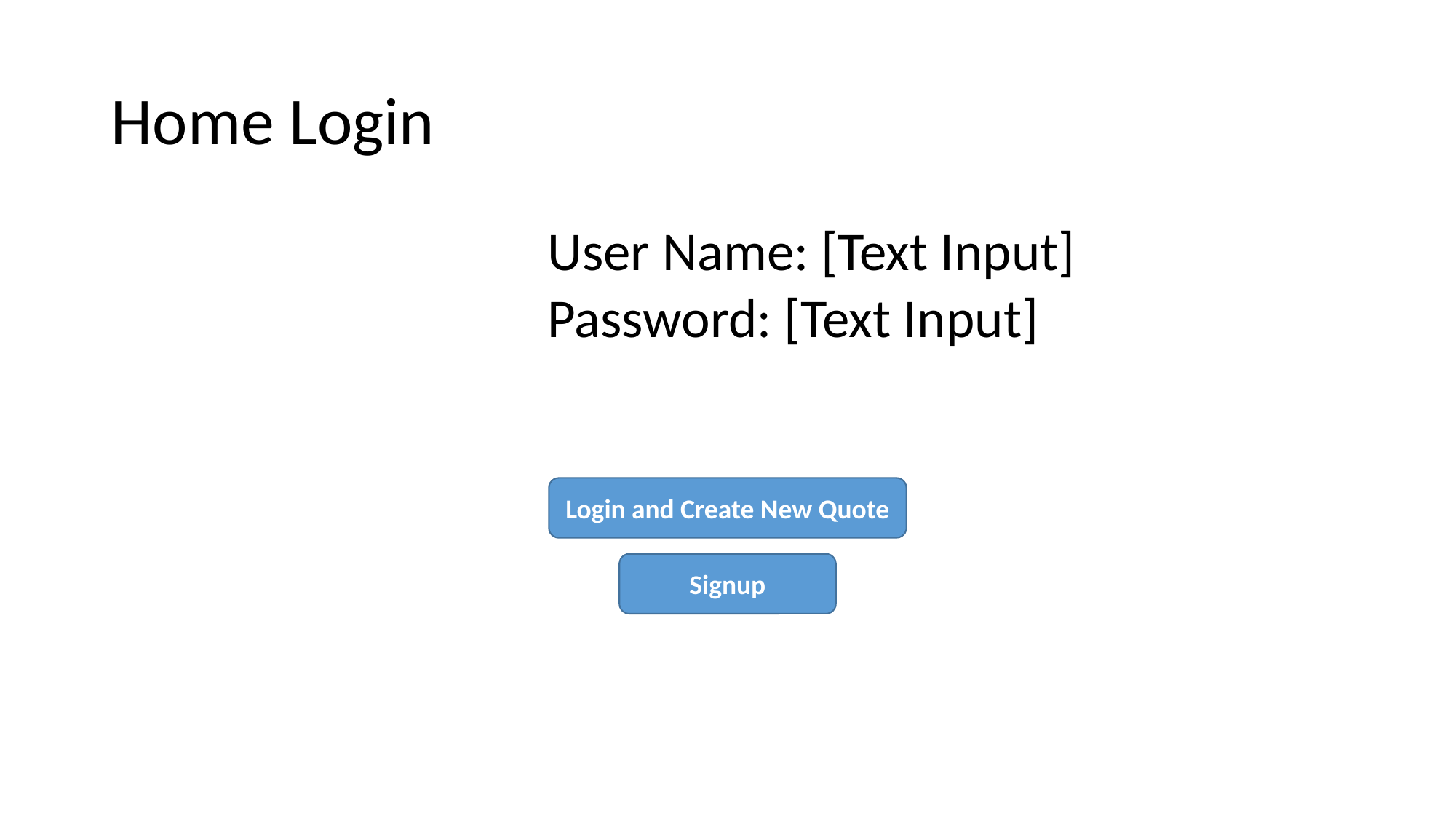

# Home Login
User Name: [Text Input]
Password: [Text Input]

Login and Create New Quote
Signup